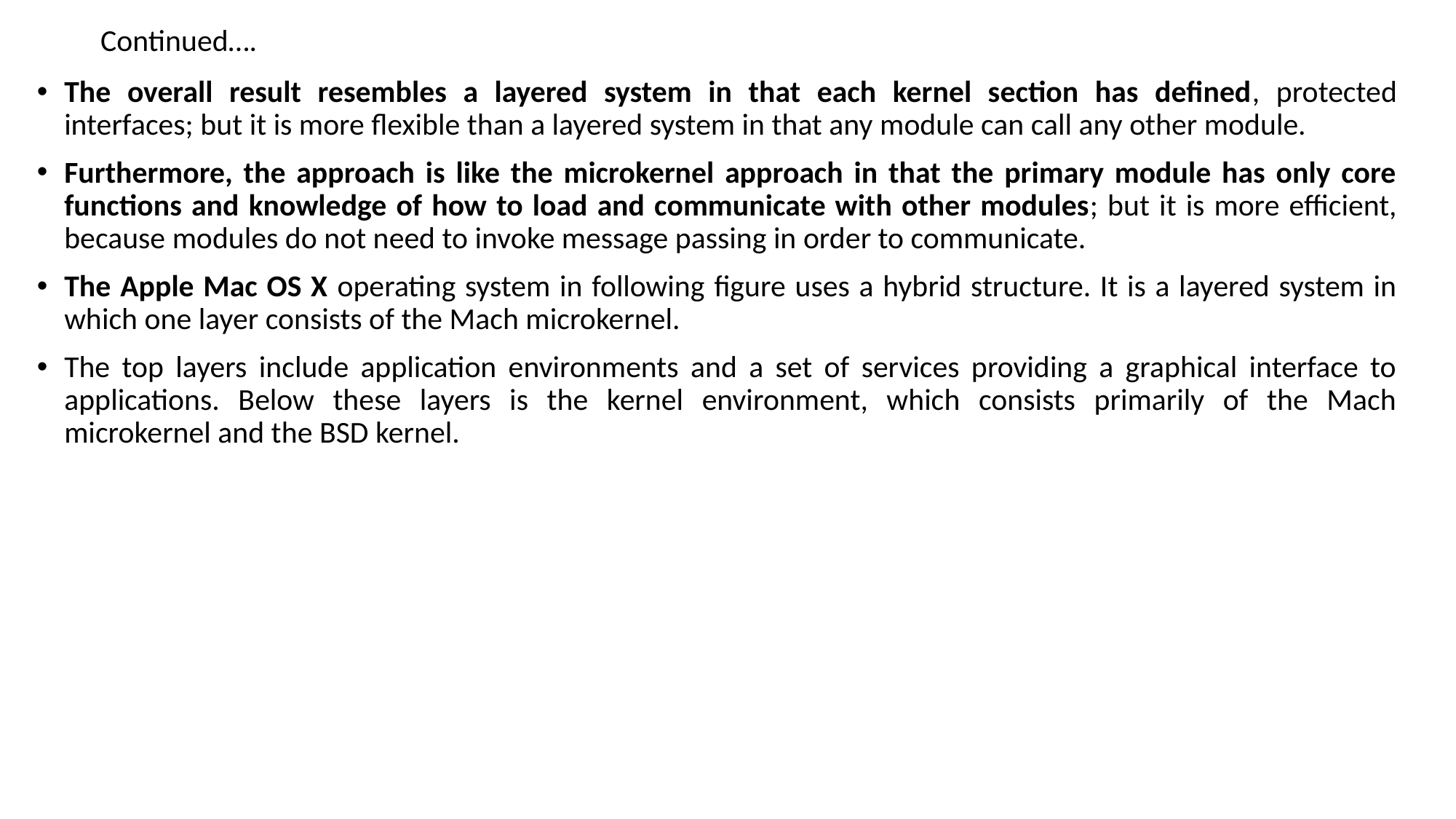

# Continued….
The overall result resembles a layered system in that each kernel section has defined, protected interfaces; but it is more flexible than a layered system in that any module can call any other module.
Furthermore, the approach is like the microkernel approach in that the primary module has only core functions and knowledge of how to load and communicate with other modules; but it is more efficient, because modules do not need to invoke message passing in order to communicate.
The Apple Mac OS X operating system in following figure uses a hybrid structure. It is a layered system in which one layer consists of the Mach microkernel.
The top layers include application environments and a set of services providing a graphical interface to applications. Below these layers is the kernel environment, which consists primarily of the Mach microkernel and the BSD kernel.